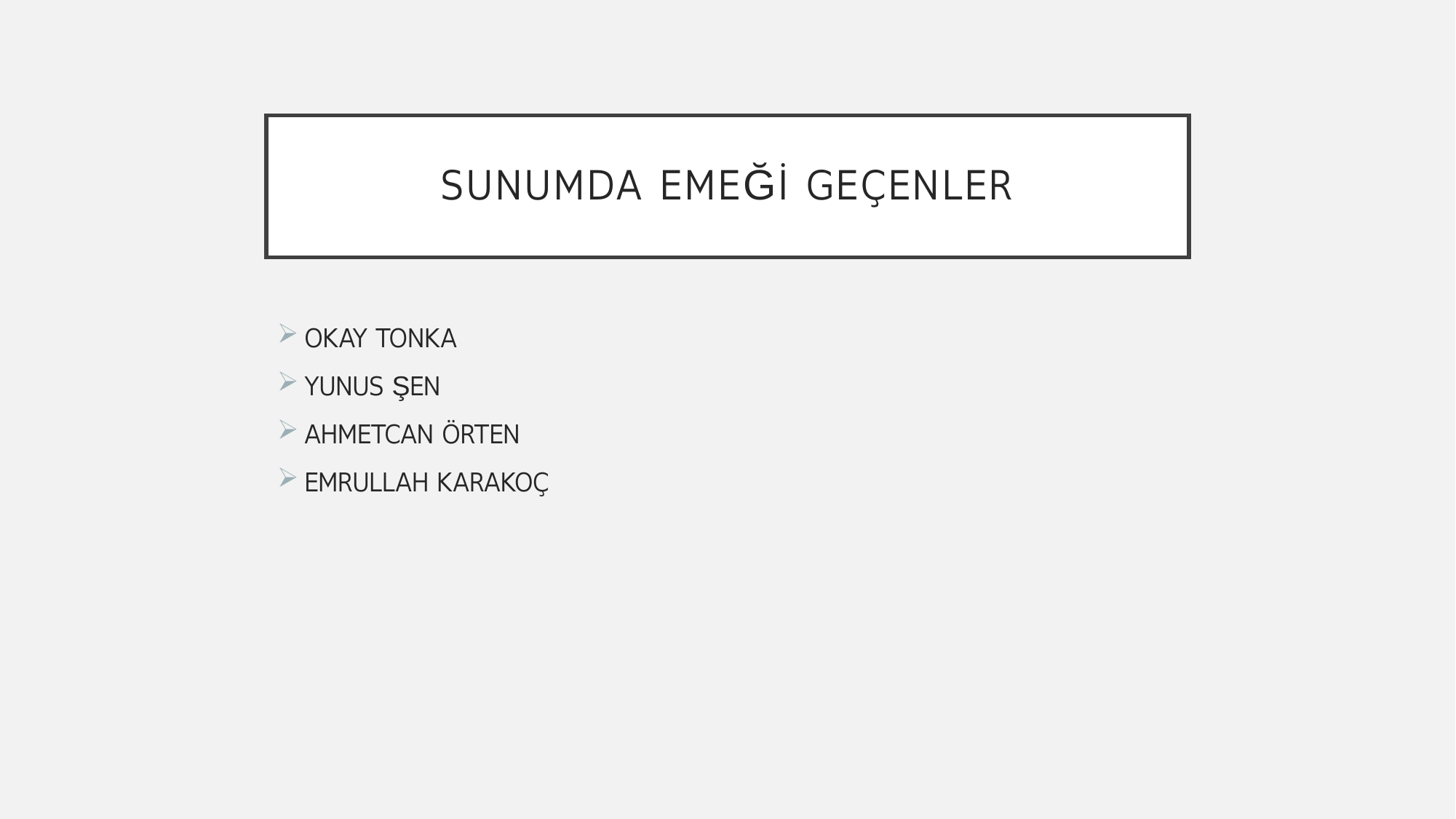

# Sunumda emeği geçenler
OKAY TONKA
YUNUS ŞEN
AHMETCAN ÖRTEN
EMRULLAH KARAKOÇ